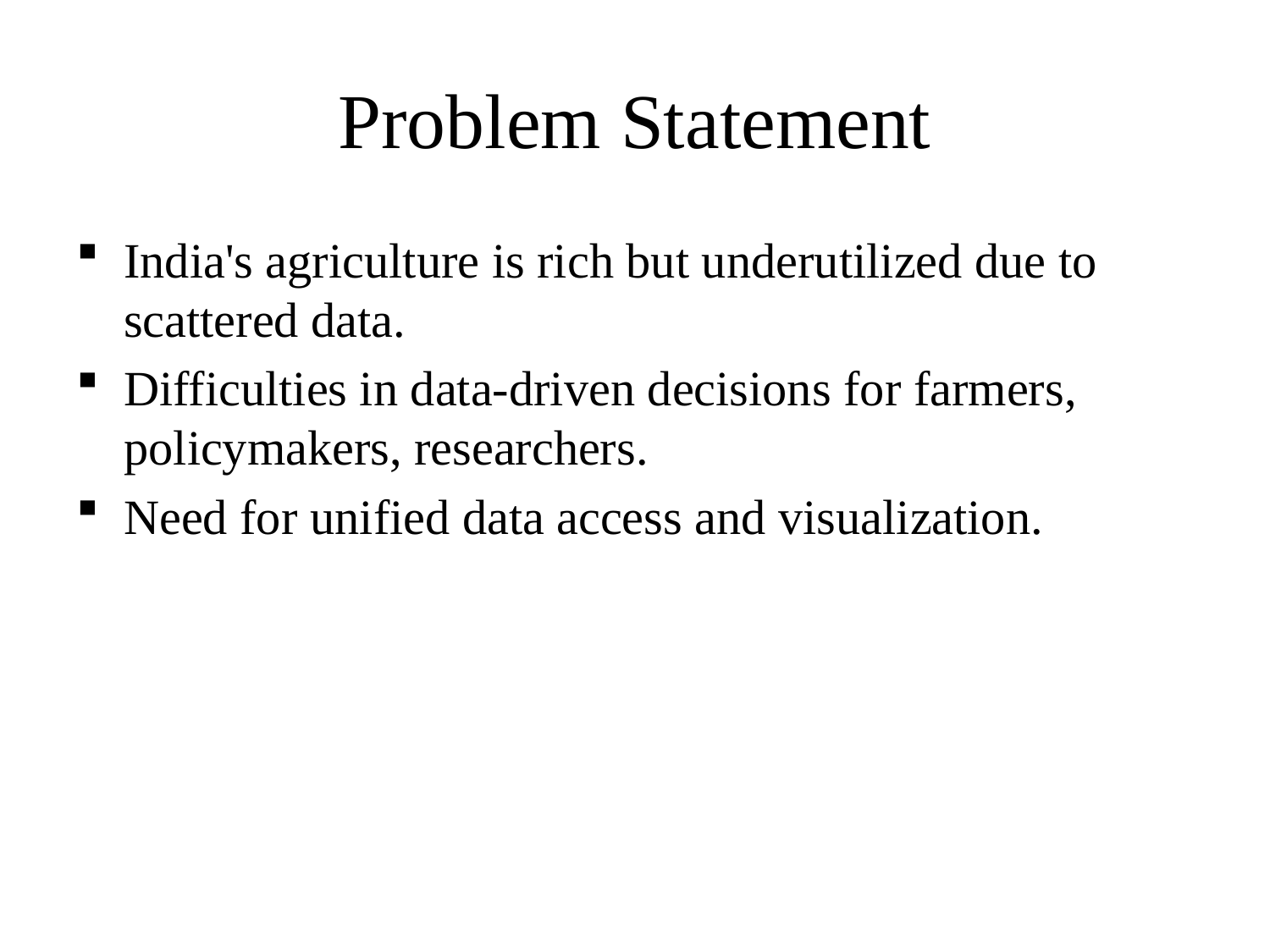

# Problem Statement
India's agriculture is rich but underutilized due to scattered data.
Difficulties in data-driven decisions for farmers, policymakers, researchers.
Need for unified data access and visualization.